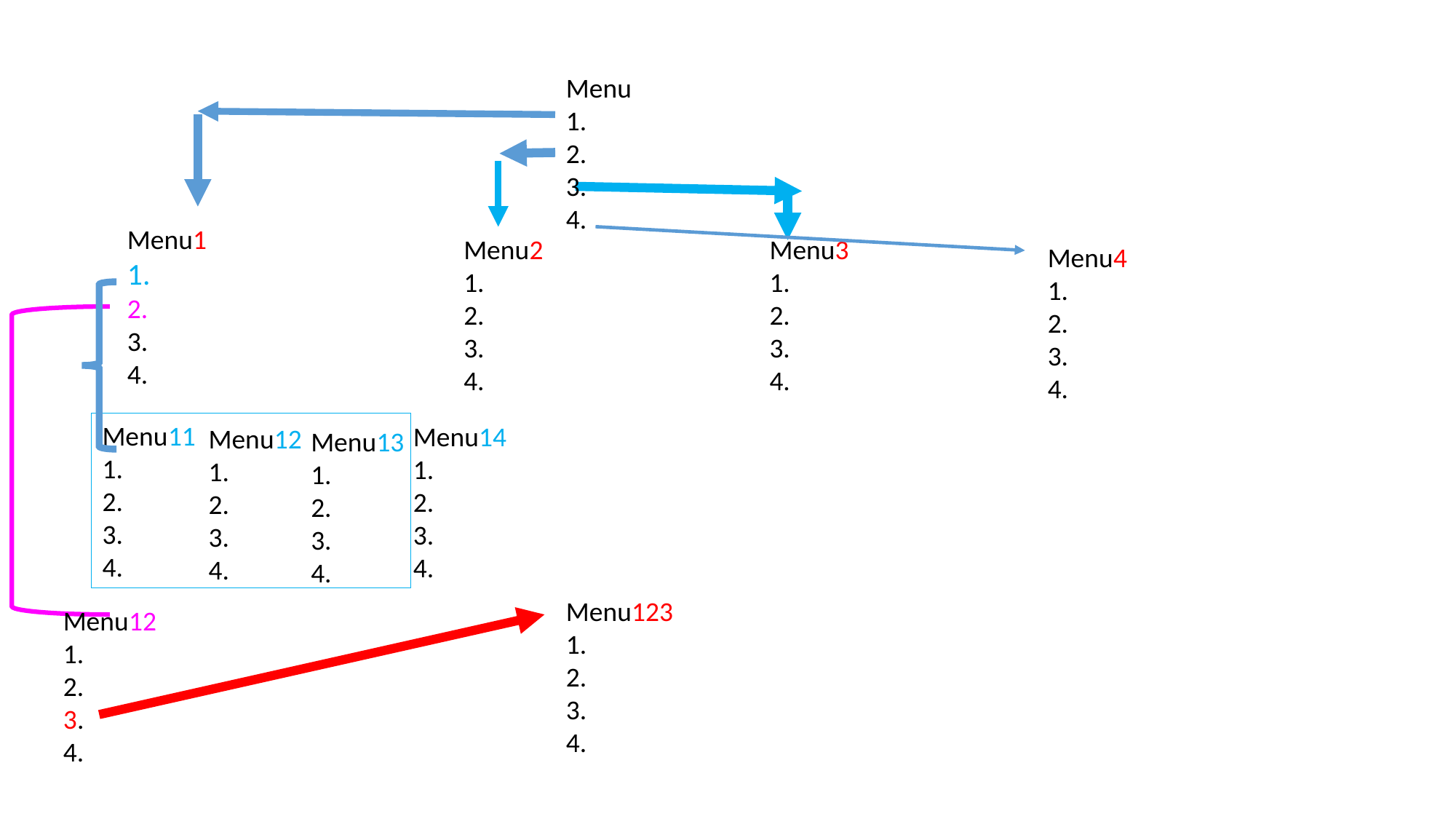

Menu
1.
2.
3.
4.
Menu1
1.
2.
3.
4.

Menu11
1.
2.
3.
4.
Menu14
1.
2.
3.
4.
Menu12
1.
2.
3.
4.
Menu13
1.
2.
3.
4.
Menu2
1.
2.
3.
4.
Menu3
1.
2.
3.
4.
Menu4
1.
2.
3.
4.
Menu123
1.
2.
3.
4.
Menu12
1.
2.
3.
4.